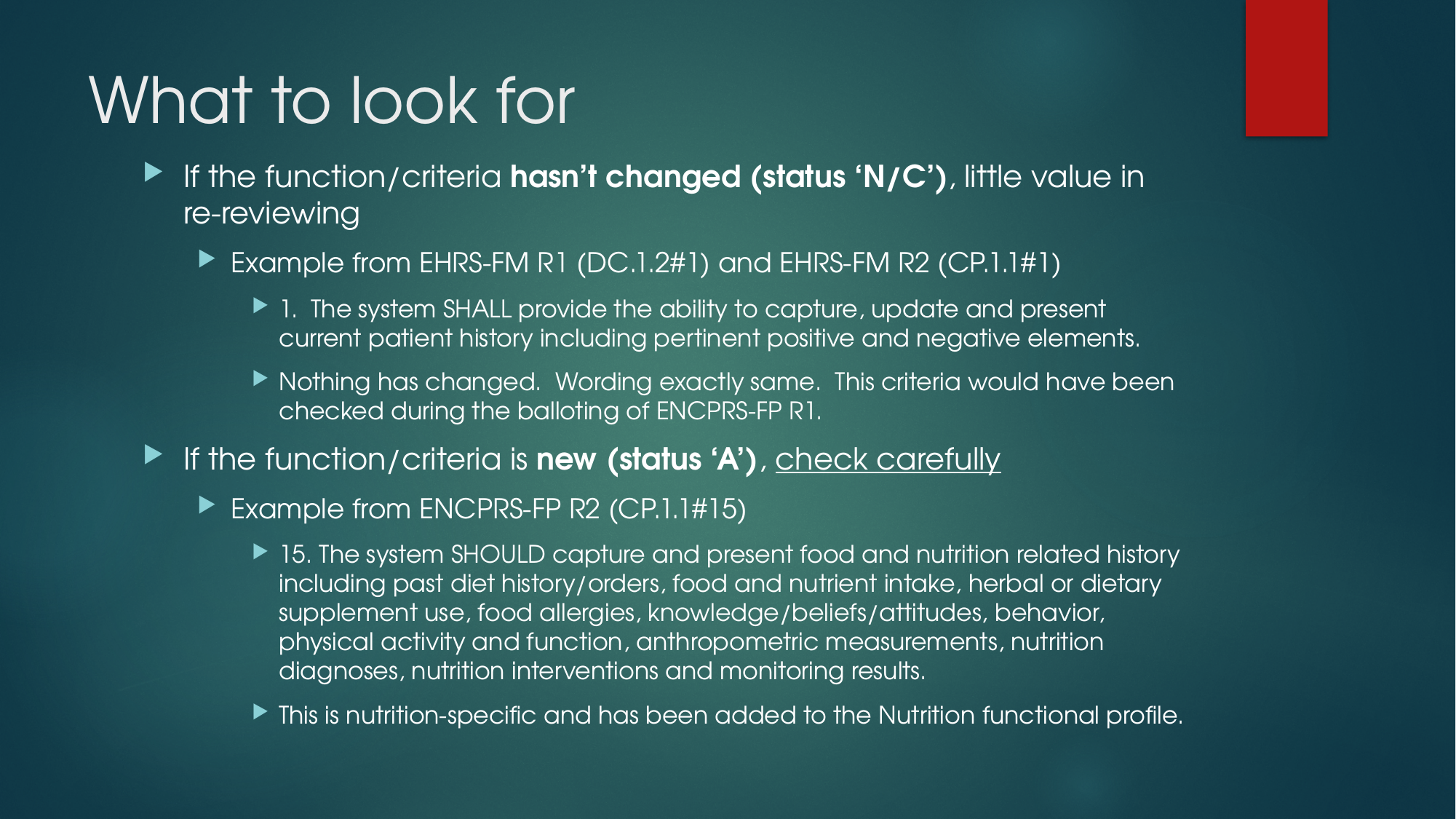

# What to look for
If the function/criteria hasn’t changed (status ‘N/C’), little value in re-reviewing
Example from EHRS-FM R1 (DC.1.2#1) and EHRS-FM R2 (CP.1.1#1)
1.  The system SHALL provide the ability to capture, update and present current patient history including pertinent positive and negative elements.
Nothing has changed.  Wording exactly same.  This criteria would have been checked during the balloting of ENCPRS-FP R1.
If the function/criteria is new (status ‘A’), check carefully
Example from ENCPRS-FP R2 (CP.1.1#15)
15. The system SHOULD capture and present food and nutrition related history including past diet history/orders, food and nutrient intake, herbal or dietary supplement use, food allergies, knowledge/beliefs/attitudes, behavior, physical activity and function, anthropometric measurements, nutrition diagnoses, nutrition interventions and monitoring results.
This is nutrition-specific and has been added to the Nutrition functional profile.